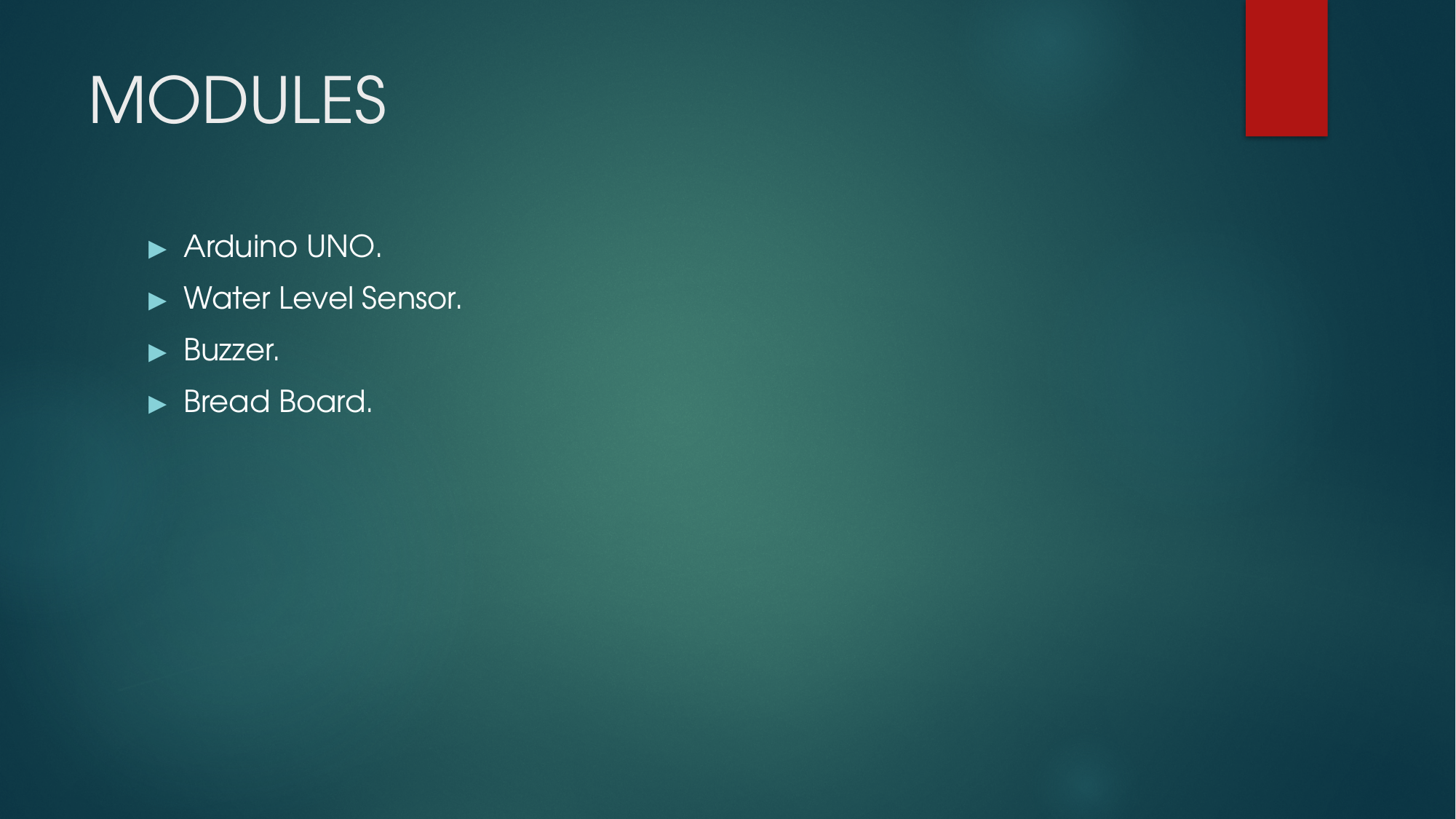

# MODULES
Arduino UNO.
Water Level Sensor.
Buzzer.
Bread Board.